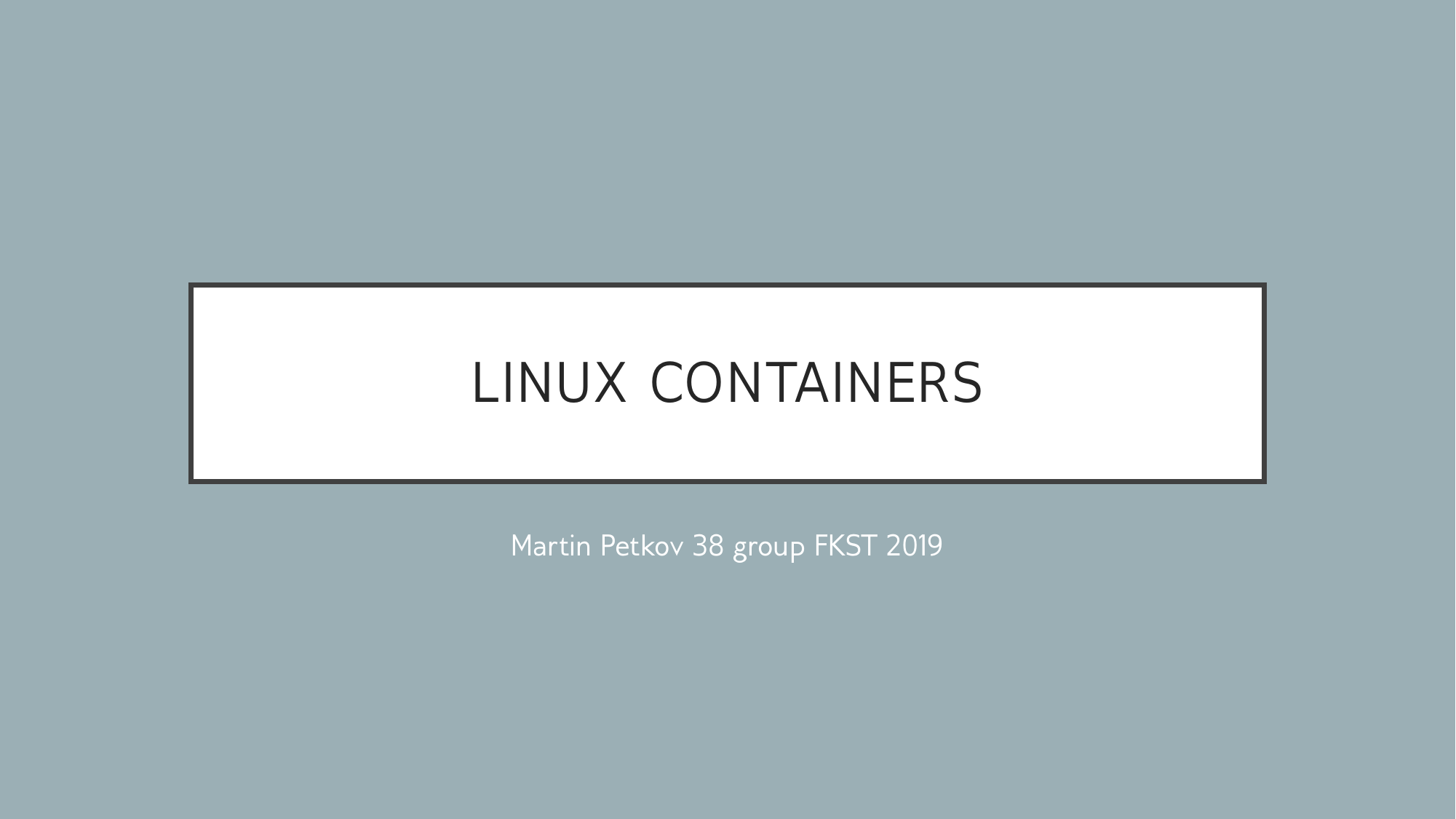

# LINUX CONTAINERS
Martin Petkov 38 group FKST 2019